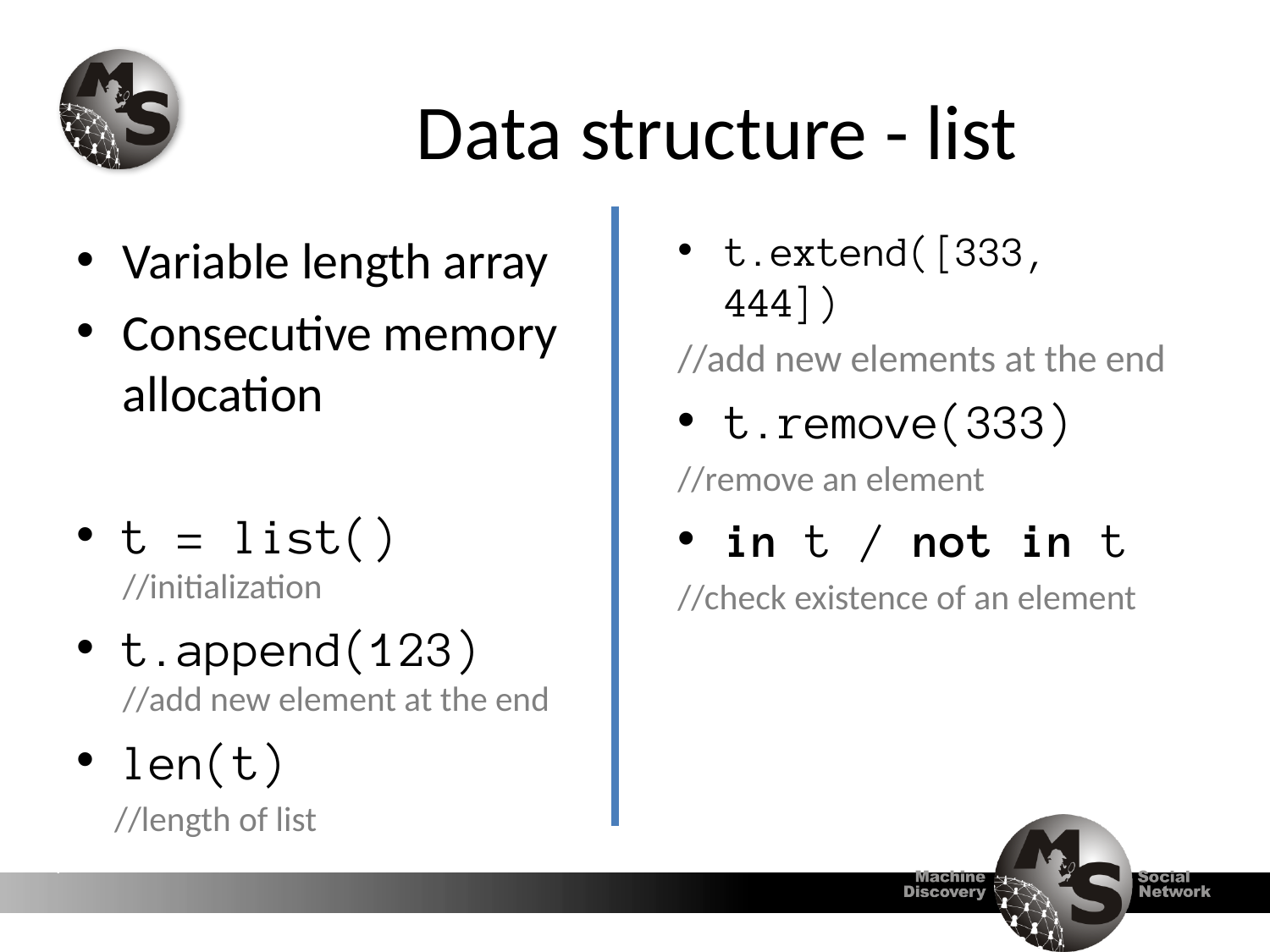

# Data structure - list
t.extend([333, 444])
//add new elements at the end
t.remove(333)
//remove an element
in t / not in t
//check existence of an element

Variable length array
Consecutive memory allocation

t = list() //initialization
t.append(123) //add new element at the end
len(t)
  //length of list